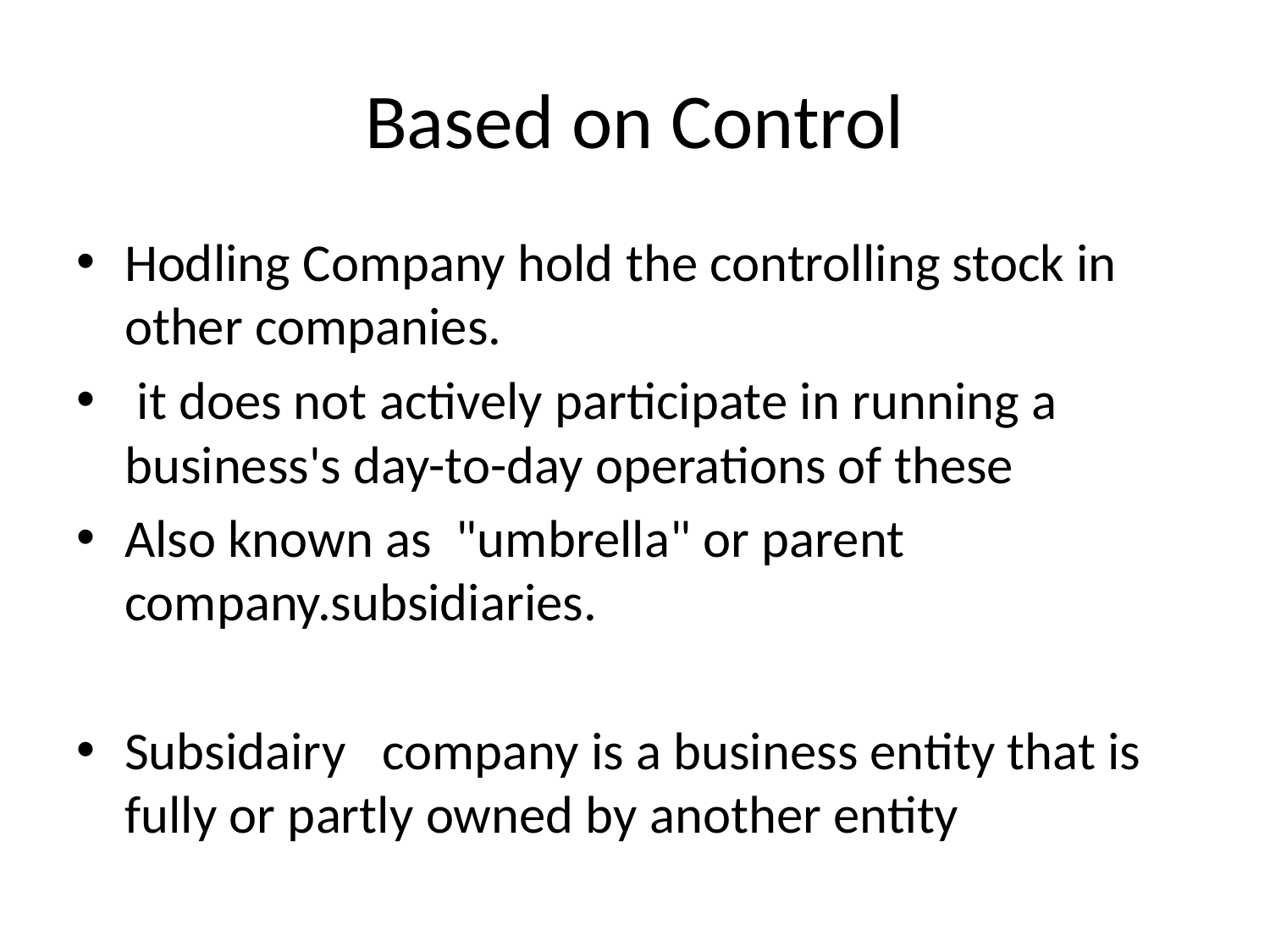

# Based on Control
Hodling Company hold the controlling stock in other companies.
 it does not actively participate in running a business's day-to-day operations of these
Also known as  "umbrella" or parent company.subsidiaries.

Subsidairy   company is a business entity that is fully or partly owned by another entity